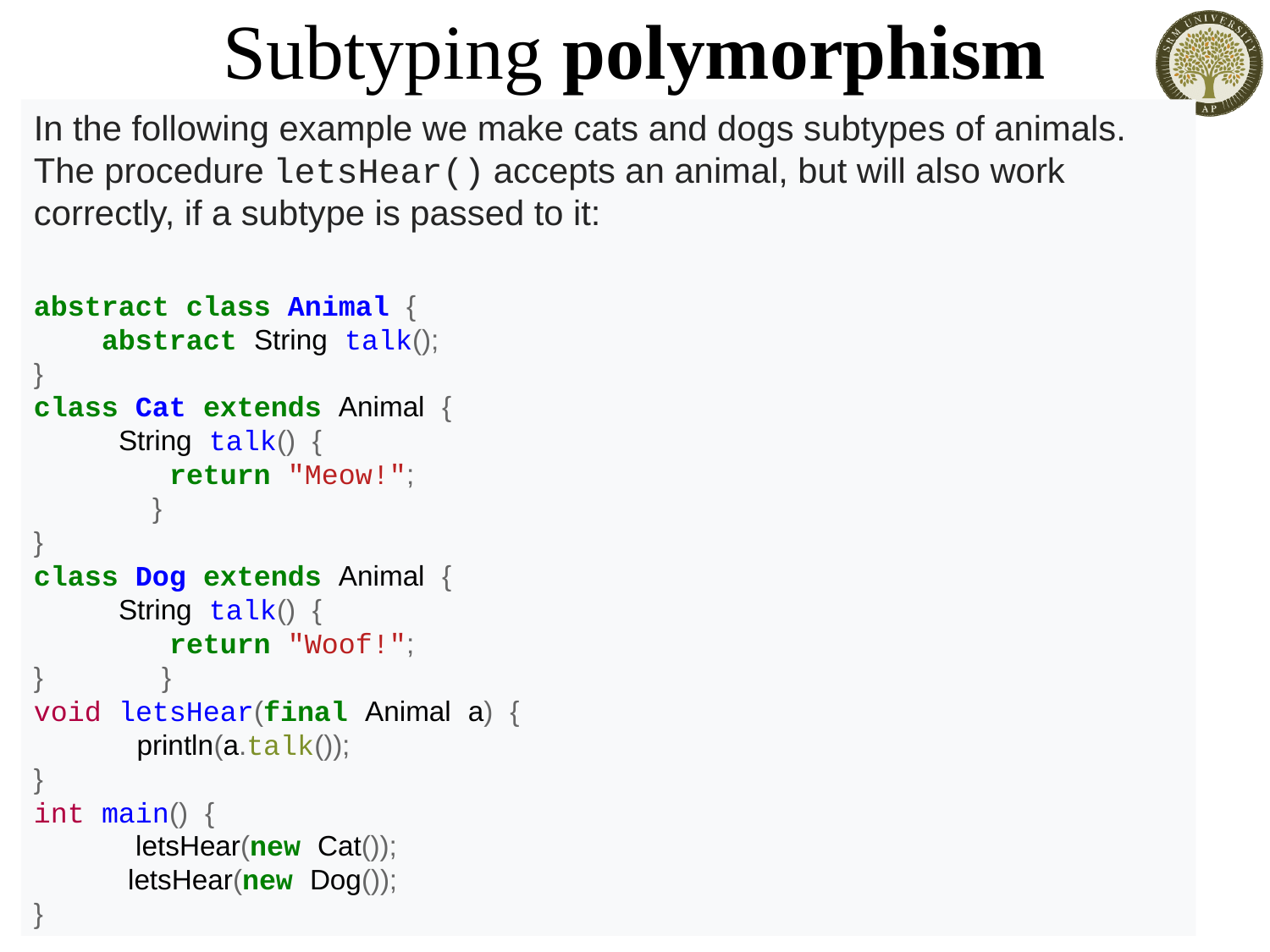

# Subtyping polymorphism
In the following example we make cats and dogs subtypes of animals. The procedure letsHear() accepts an animal, but will also work correctly, if a subtype is passed to it:

abstract class Animal {
    abstract String talk();
}
class Cat extends Animal {
     String talk() {
        return "Meow!";
       }
}
class Dog extends Animal {
     String talk() {
        return "Woof!";
}       }
void letsHear(final Animal a) {
            println(a.talk());
}
int main() {
             letsHear(new Cat());
            letsHear(new Dog());
}
6